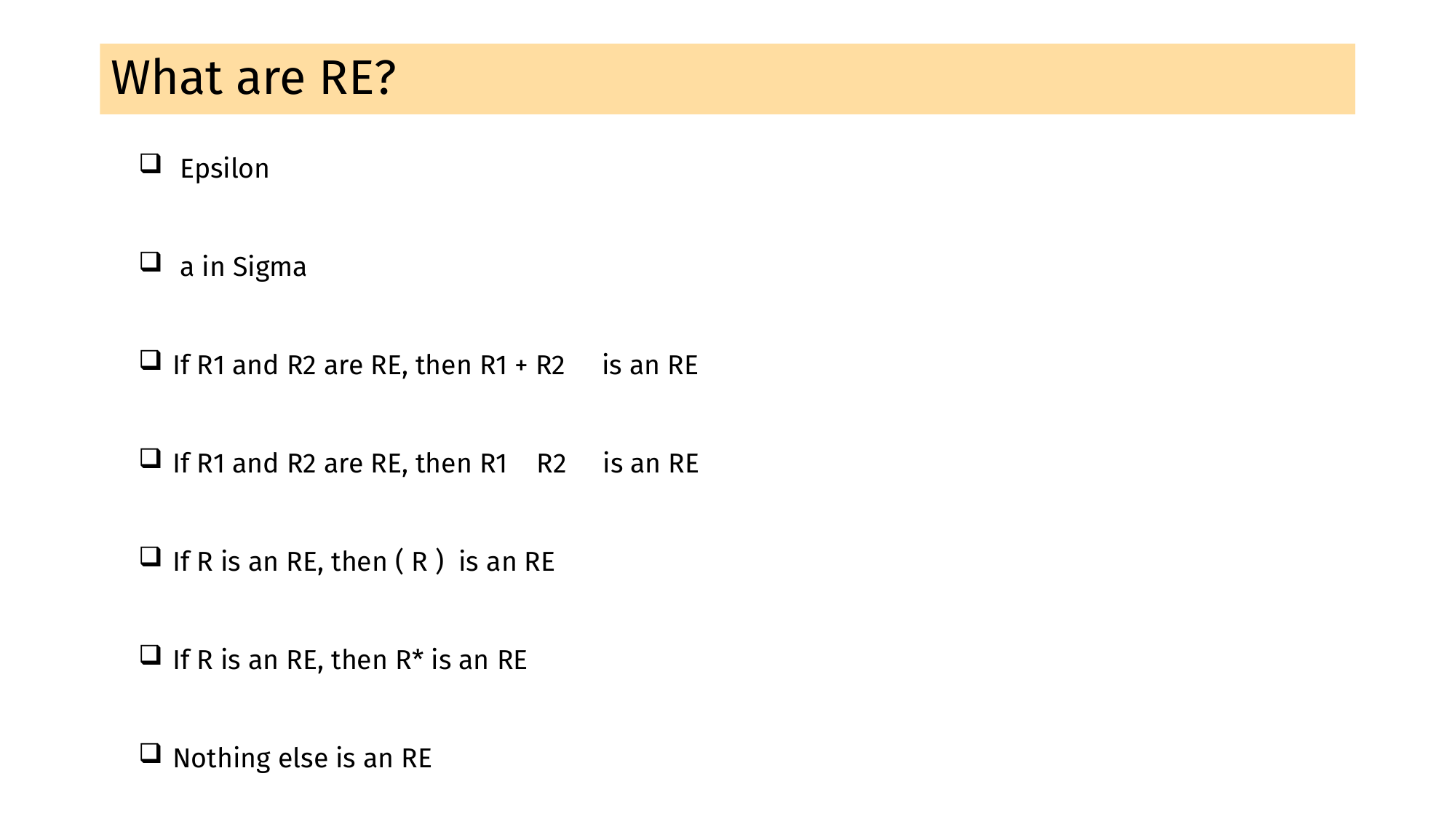

# What are RE?
 Epsilon

 a in Sigma

If R1 and R2 are RE, then R1 + R2     is an RE

If R1 and R2 are RE, then R1    R2     is an RE

If R is an RE, then ( R )  is an RE

If R is an RE, then R* is an RE

Nothing else is an RE